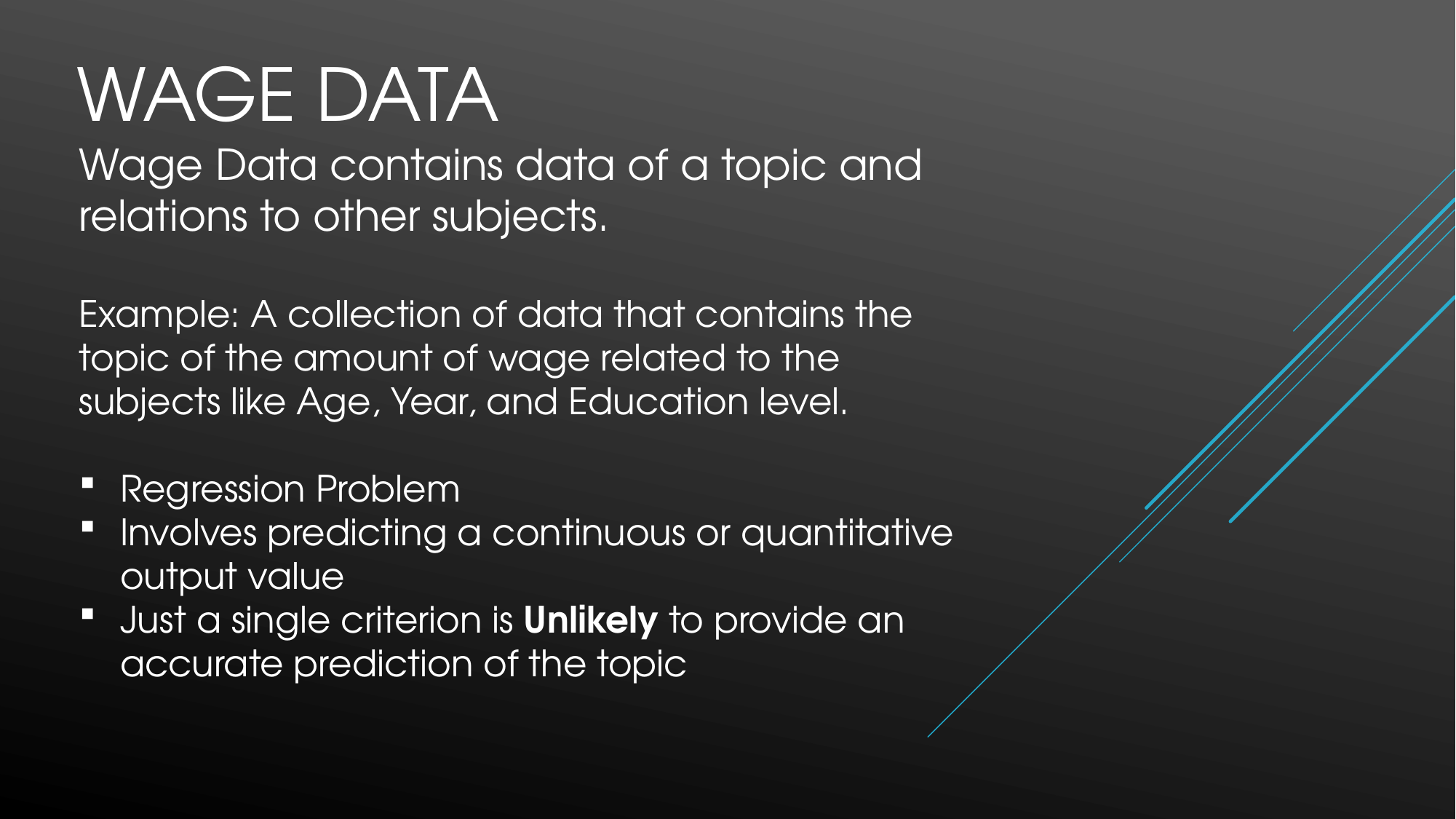

# Wage data
Wage Data contains data of a topic and relations to other subjects.

Example: A collection of data that contains the topic of the amount of wage related to the subjects like Age, Year, and Education level.

Regression Problem
Involves predicting a continuous or quantitative output value
Just a single criterion is Unlikely to provide an accurate prediction of the topic